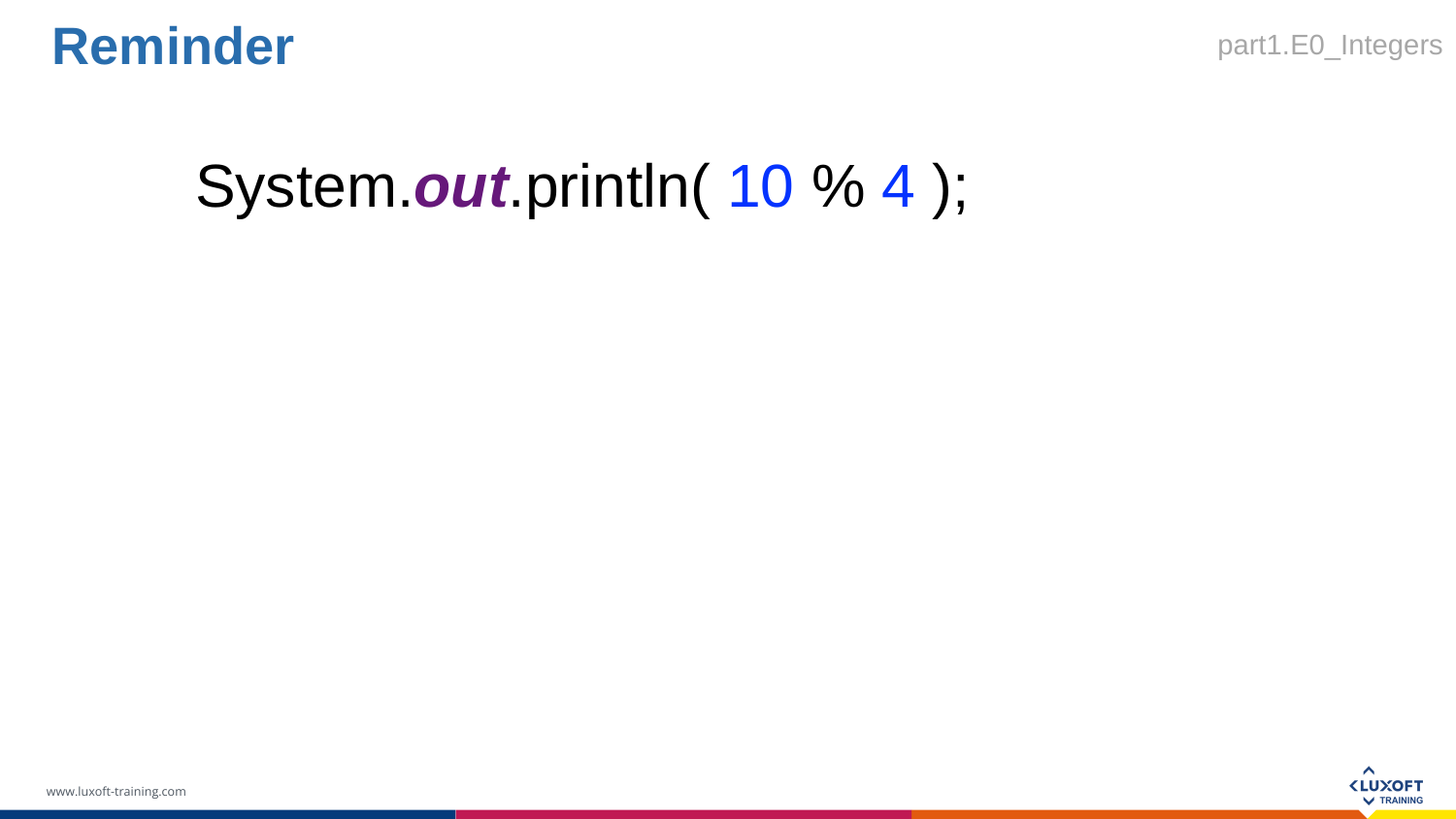

Reminder
part1.E0_Integers
System.out.println( 10 % 4 );